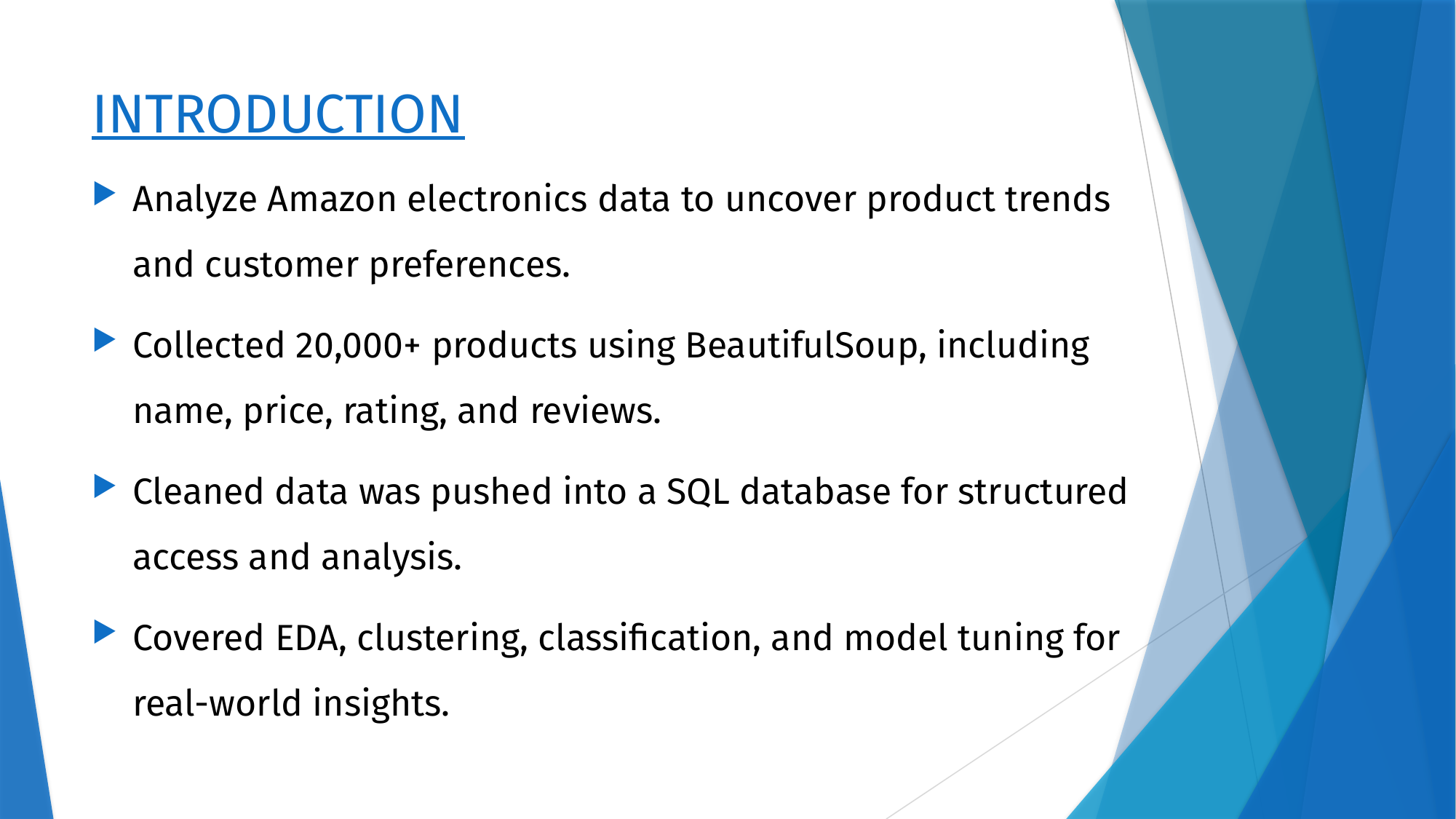

# INTRODUCTION

Analyze Amazon electronics data to uncover product trends and customer preferences.
Collected 20,000+ products using BeautifulSoup, including name, price, rating, and reviews.
Cleaned data was pushed into a SQL database for structured access and analysis.
Covered EDA, clustering, classification, and model tuning for real-world insights.